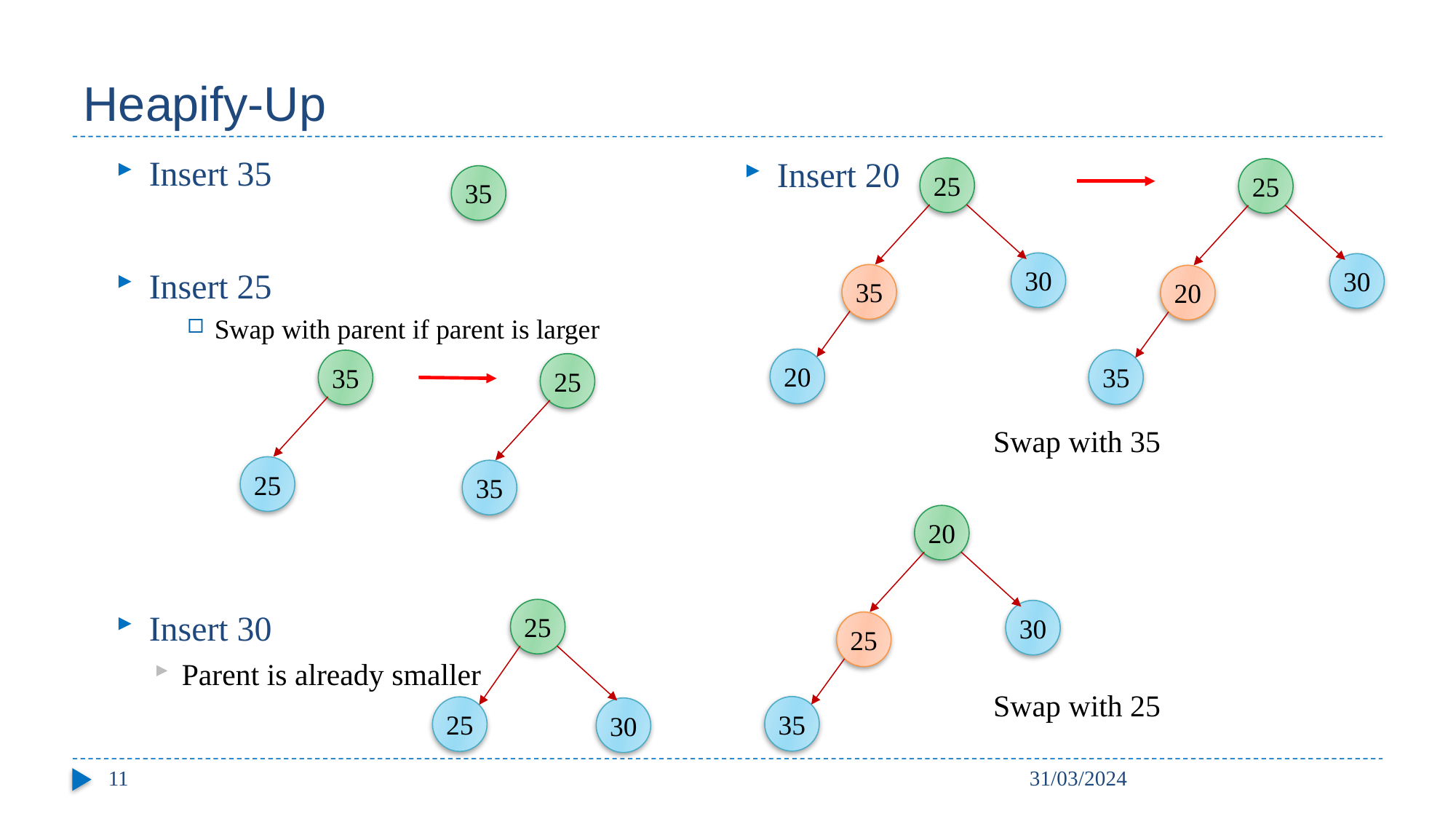

# Heapify-Up
Insert 35

Insert 25
Swap with parent if parent is larger

Insert 30
Parent is already smaller

Insert 20

Swap with 35

Swap with 25

25
25
35
30
30
35
20
20
35
35
25
25
35
20
25
30
25
35
25
30
11
31/03/2024